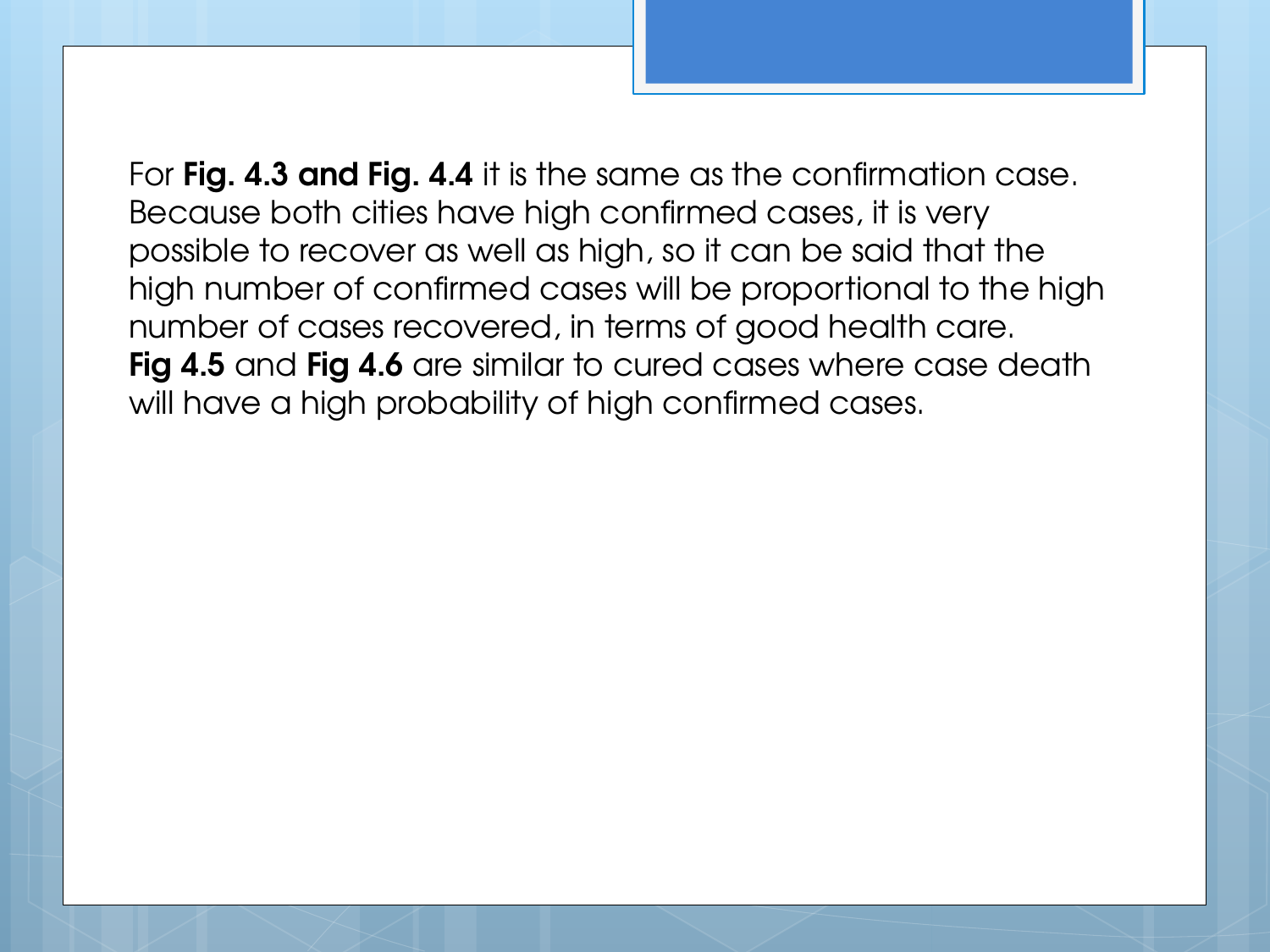

For Fig. 4.3 and Fig. 4.4 it is the same as the confirmation case. Because both cities have high confirmed cases, it is very possible to recover as well as high, so it can be said that the high number of confirmed cases will be proportional to the high number of cases recovered, in terms of good health care.
Fig 4.5 and Fig 4.6 are similar to cured cases where case death will have a high probability of high confirmed cases.